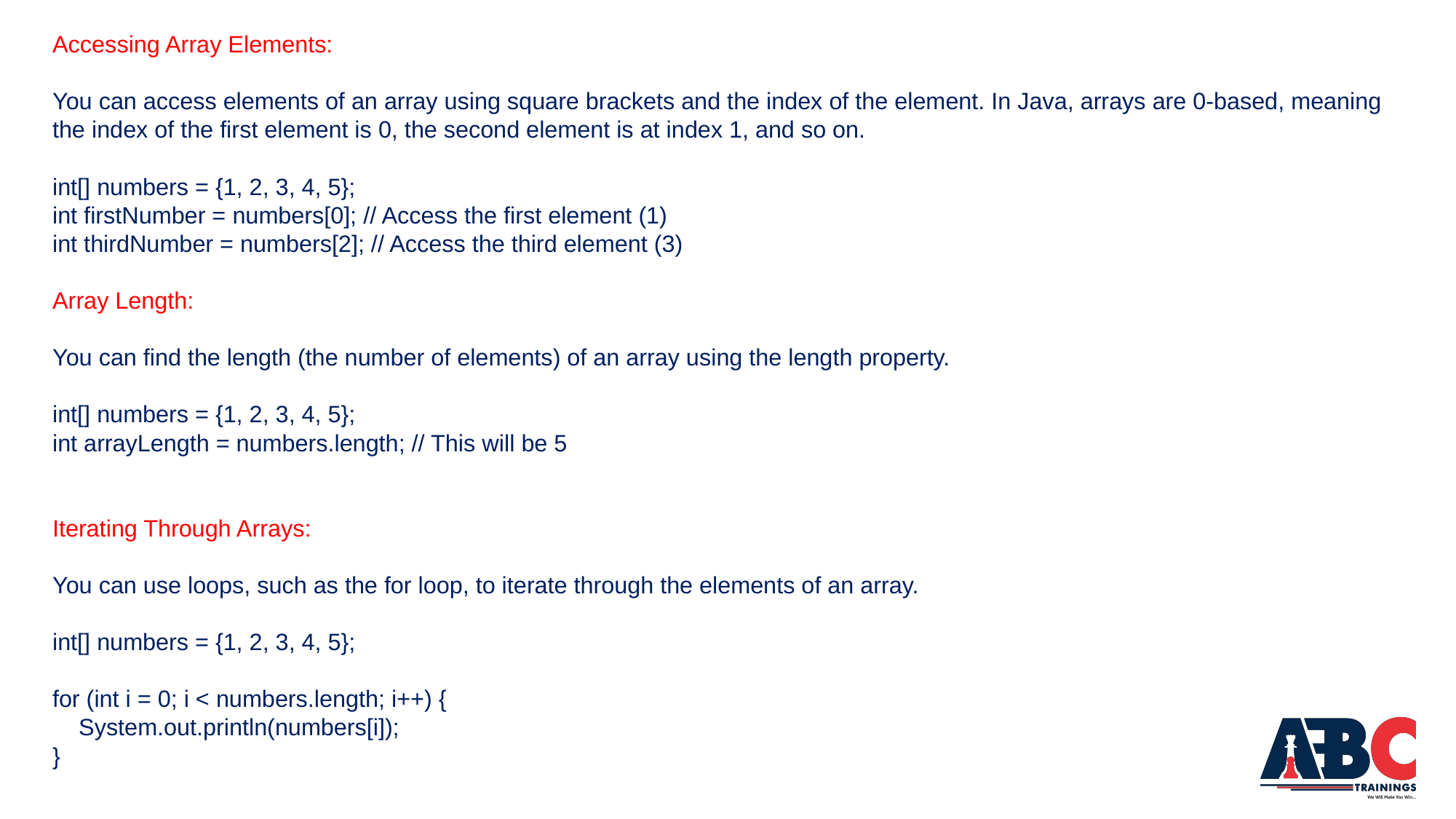

Accessing Array Elements:

You can access elements of an array using square brackets and the index of the element. In Java, arrays are 0-based, meaning the index of the first element is 0, the second element is at index 1, and so on.

int[] numbers = {1, 2, 3, 4, 5};
int firstNumber = numbers[0]; // Access the first element (1)
int thirdNumber = numbers[2]; // Access the third element (3)

Array Length:

You can find the length (the number of elements) of an array using the length property.

int[] numbers = {1, 2, 3, 4, 5};
int arrayLength = numbers.length; // This will be 5

Iterating Through Arrays:

You can use loops, such as the for loop, to iterate through the elements of an array.

int[] numbers = {1, 2, 3, 4, 5};

for (int i = 0; i < numbers.length; i++) {
    System.out.println(numbers[i]);
}